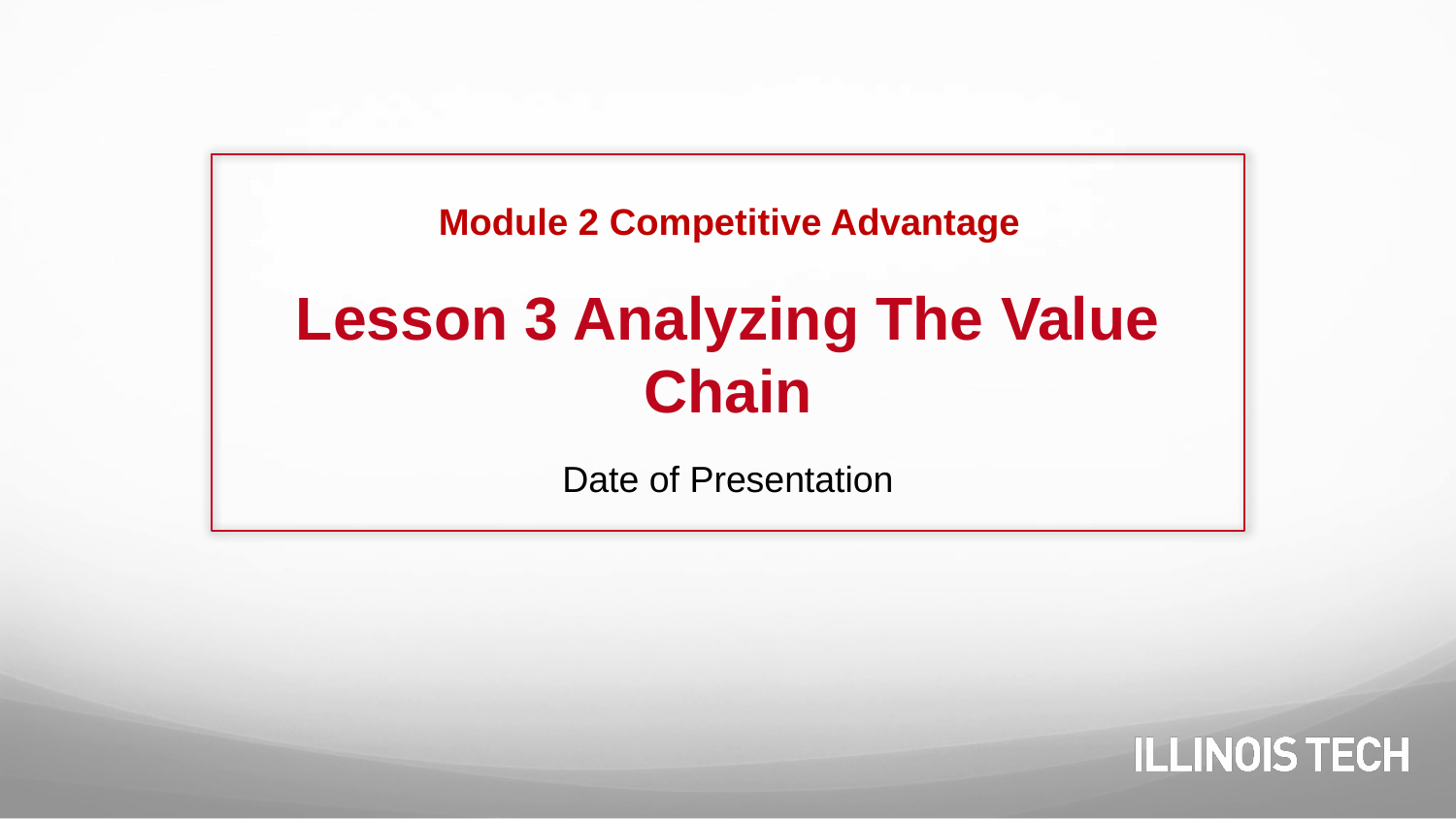

Module 2 Competitive Advantage
# Lesson 3 Analyzing The Value Chain
Date of Presentation